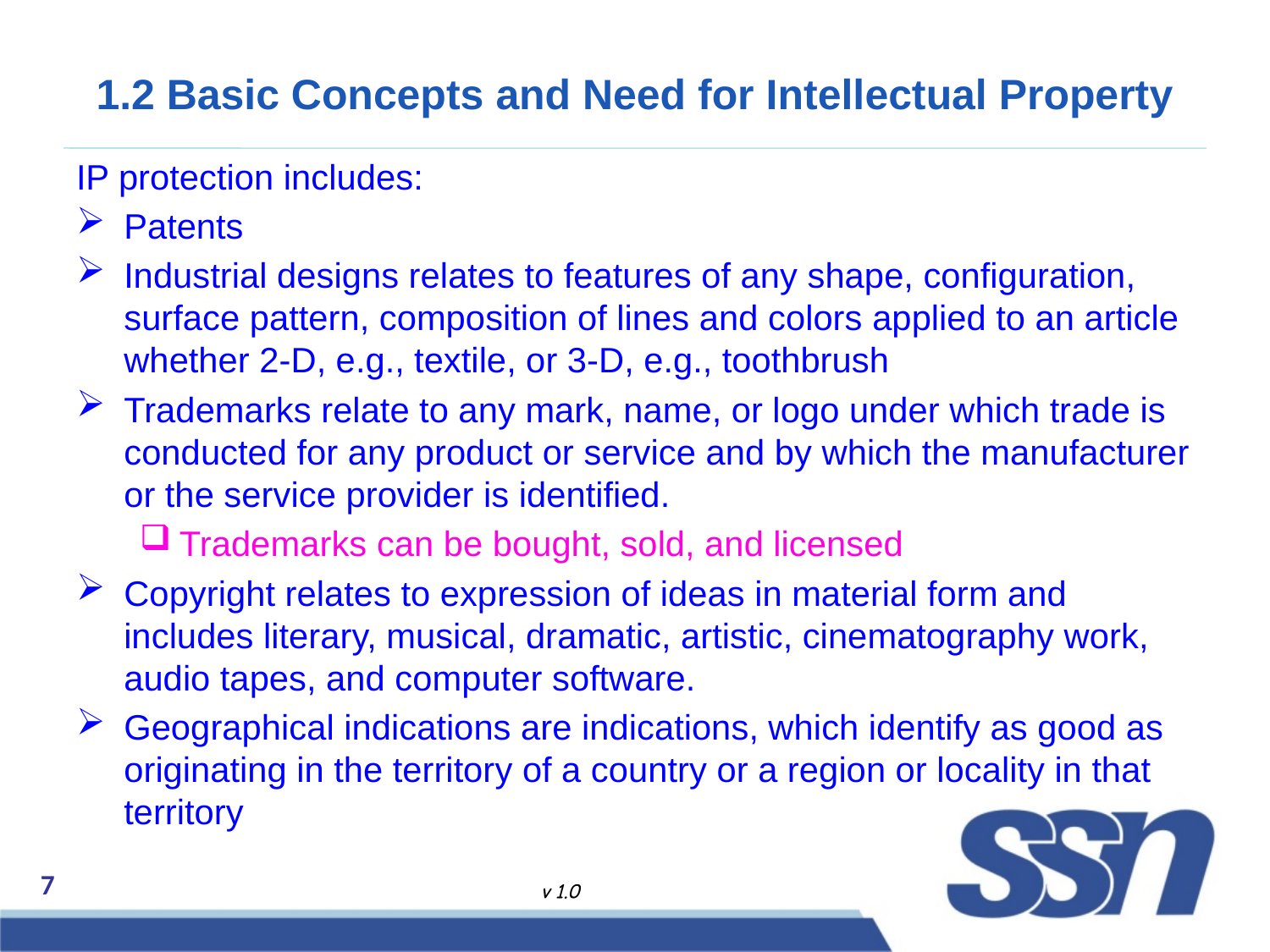

# 1.2 Basic Concepts and Need for Intellectual Property
IP protection includes:
Patents
Industrial designs relates to features of any shape, configuration, surface pattern, composition of lines and colors applied to an article whether 2-D, e.g., textile, or 3-D, e.g., toothbrush
Trademarks relate to any mark, name, or logo under which trade is conducted for any product or service and by which the manufacturer or the service provider is identified.
Trademarks can be bought, sold, and licensed
Copyright relates to expression of ideas in material form and includes literary, musical, dramatic, artistic, cinematography work, audio tapes, and computer software.
Geographical indications are indications, which identify as good as originating in the territory of a country or a region or locality in that territory